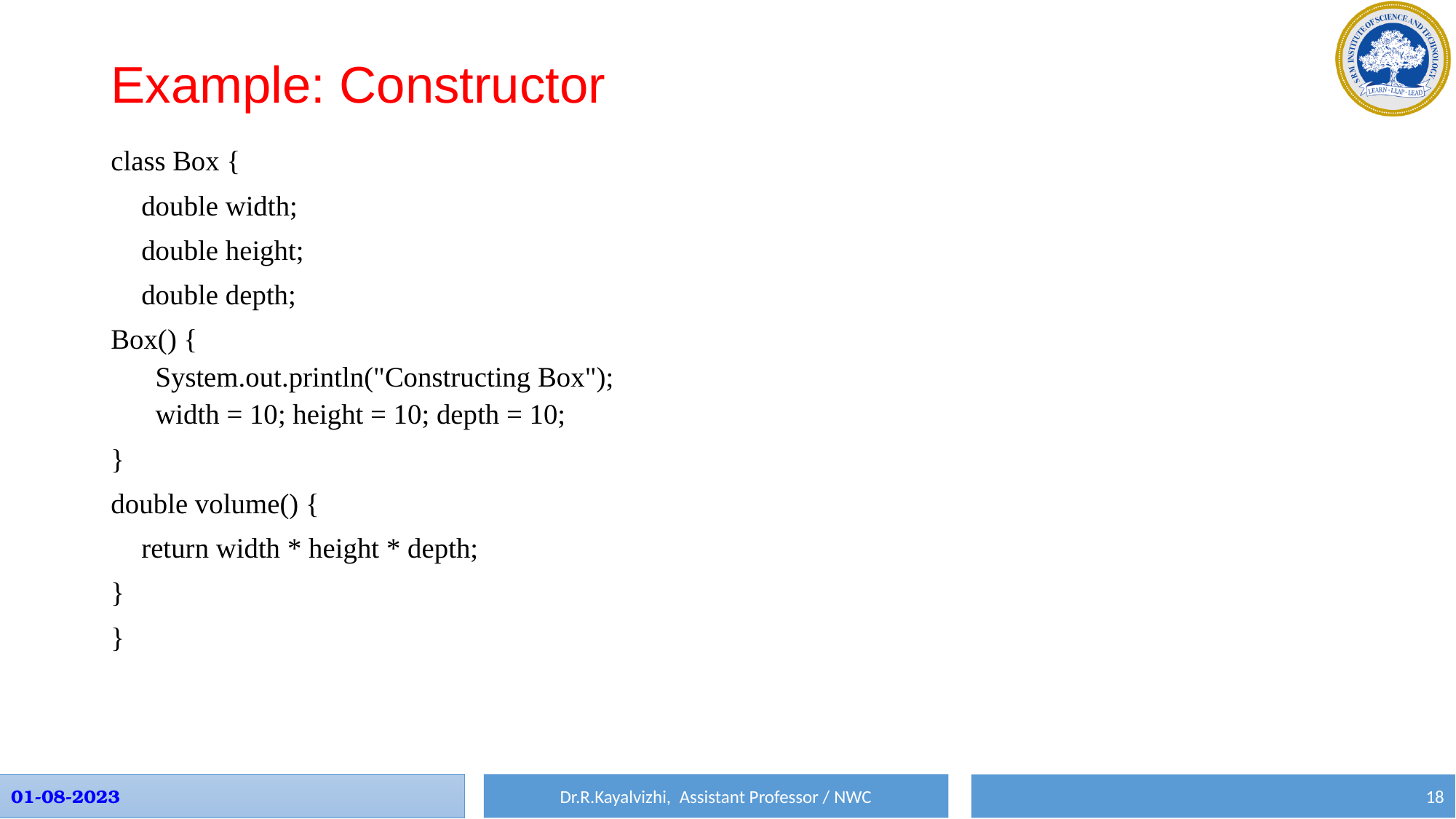

# Example: Constructor
class Box {
	double width;
	double height;
	double depth;
Box() {
System.out.println("Constructing Box");
width = 10; height = 10; depth = 10;
}
double volume() {
	return width * height * depth;
}
}
Dr.R.Kayalvizhi,  Assistant Professor / NWC
01-08-2023
18